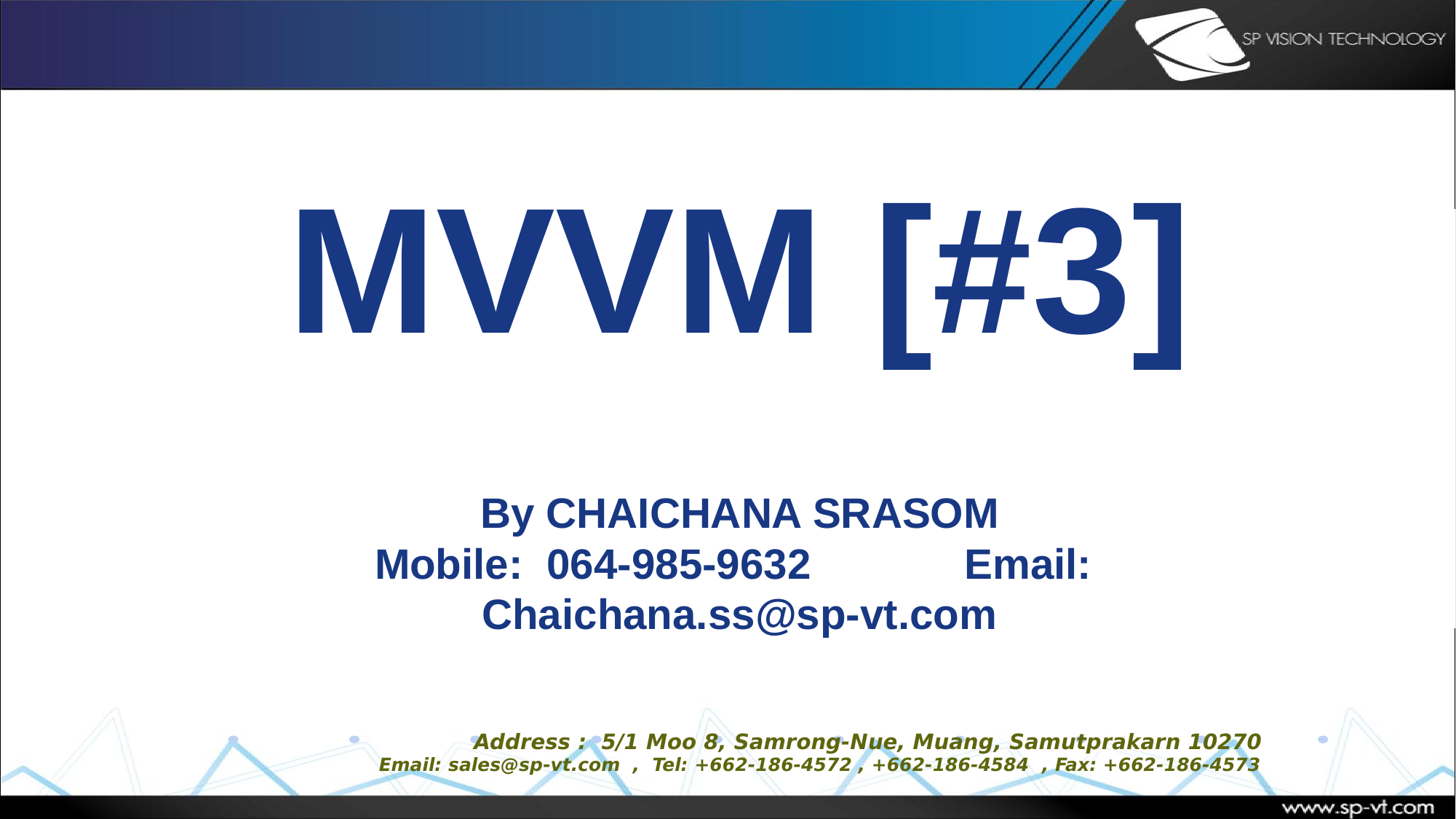

MVVM [#3]

By CHAICHANA SRASOM
Mobile:  064-985-9632             Email:  Chaichana.ss@sp-vt.com

Address :  5/1 Moo 8, Samrong-Nue, Muang, Samutprakarn 10270
Email: sales@sp-vt.com  ,  Tel: +662-186-4572 , +662-186-4584  , Fax: +662-186-4573